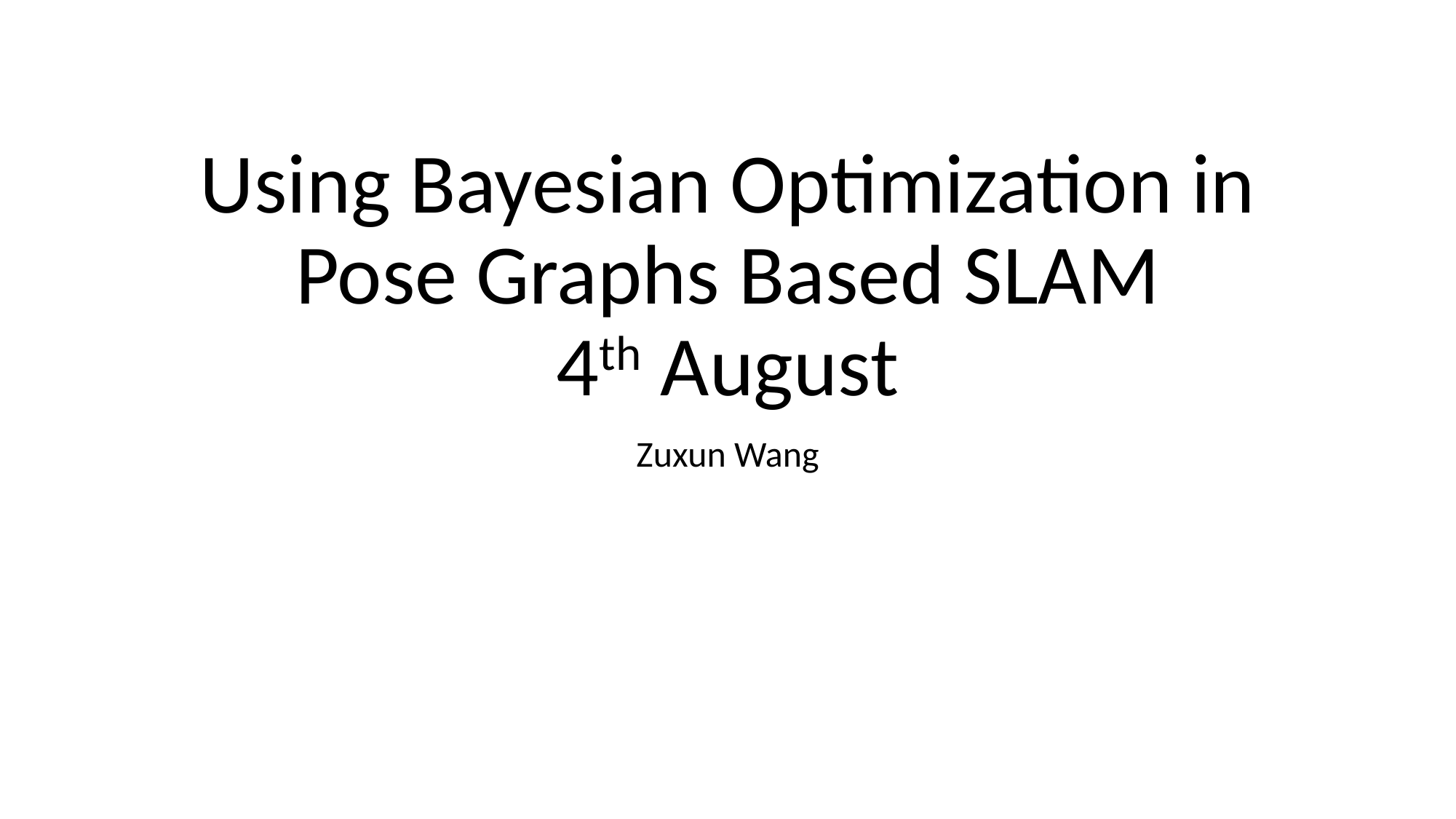

# Using Bayesian Optimization in Pose Graphs Based SLAM 4th August
Zuxun Wang